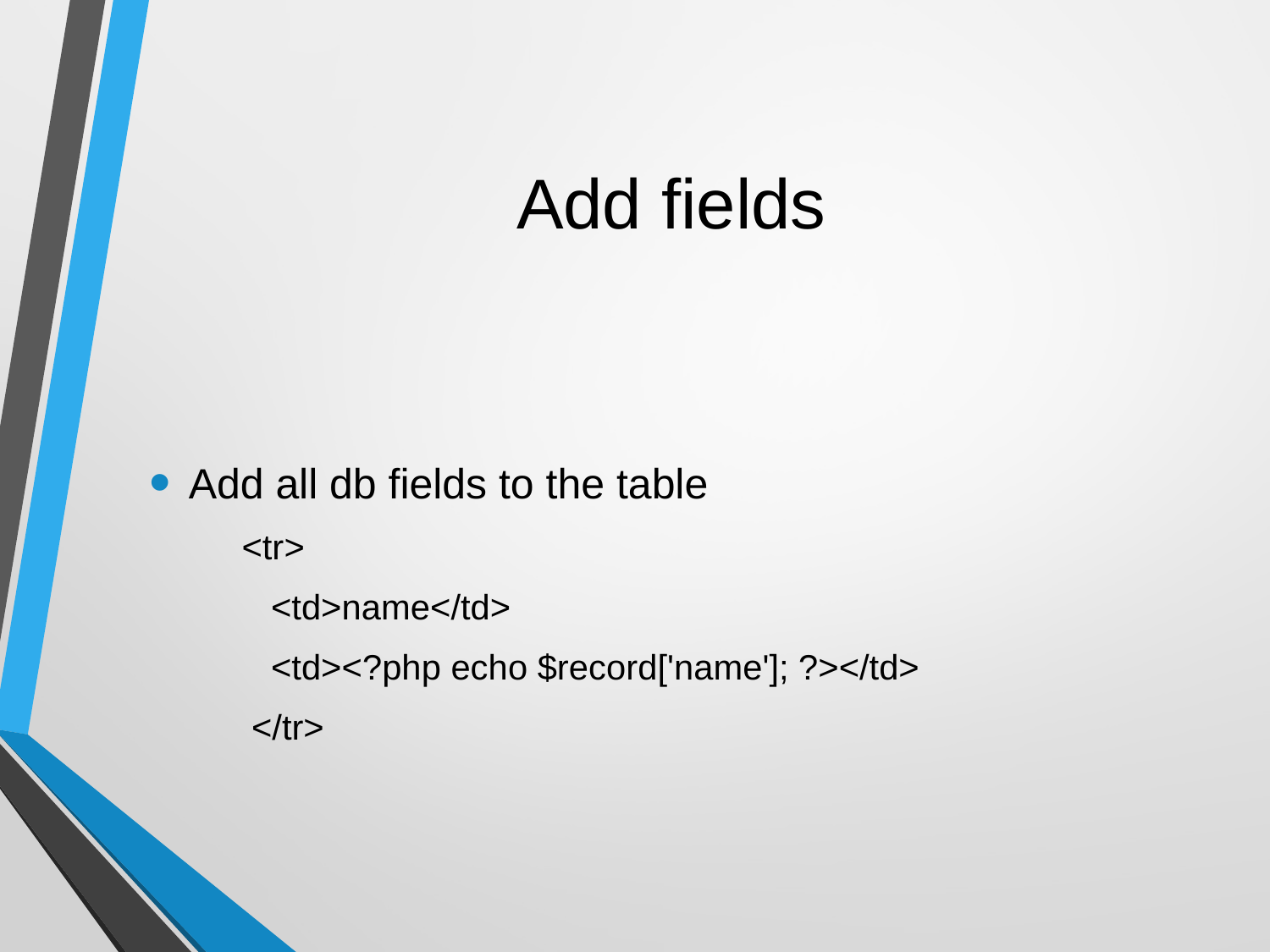

# Add fields
Add all db fields to the table
   <tr>
      <td>name</td>
      <td><?php echo $record['name']; ?></td>
    </tr>